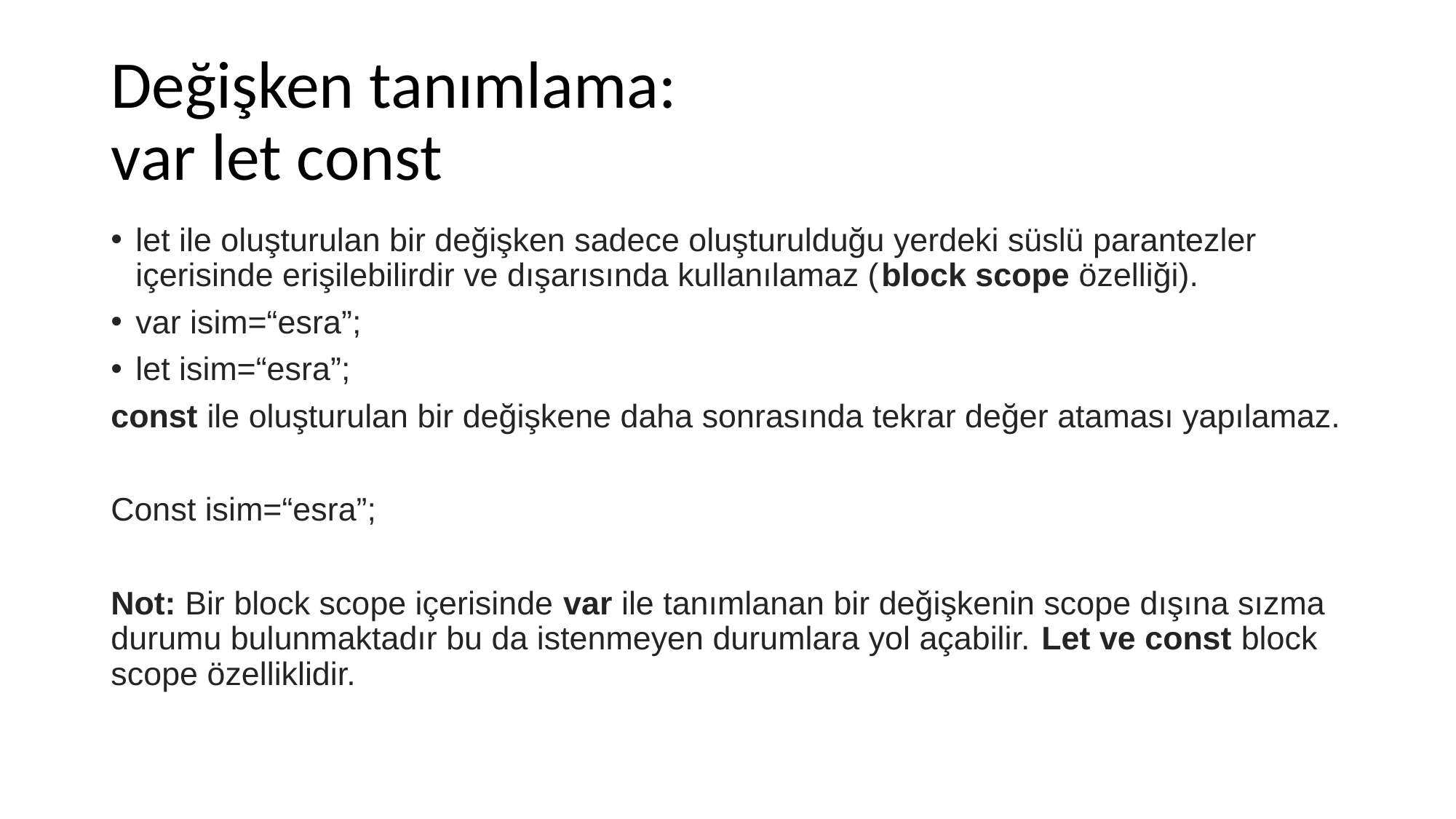

# Değişken tanımlama: var let const
let ile oluşturulan bir değişken sadece oluşturulduğu yerdeki süslü parantezler içerisinde erişilebilirdir ve dışarısında kullanılamaz (block scope özelliği).
var isim=“esra”;
let isim=“esra”;
const ile oluşturulan bir değişkene daha sonrasında tekrar değer ataması yapılamaz.

Const isim=“esra”;

Not: Bir block scope içerisinde var ile tanımlanan bir değişkenin scope dışına sızma durumu bulunmaktadır bu da istenmeyen durumlara yol açabilir. Let ve const block scope özelliklidir.